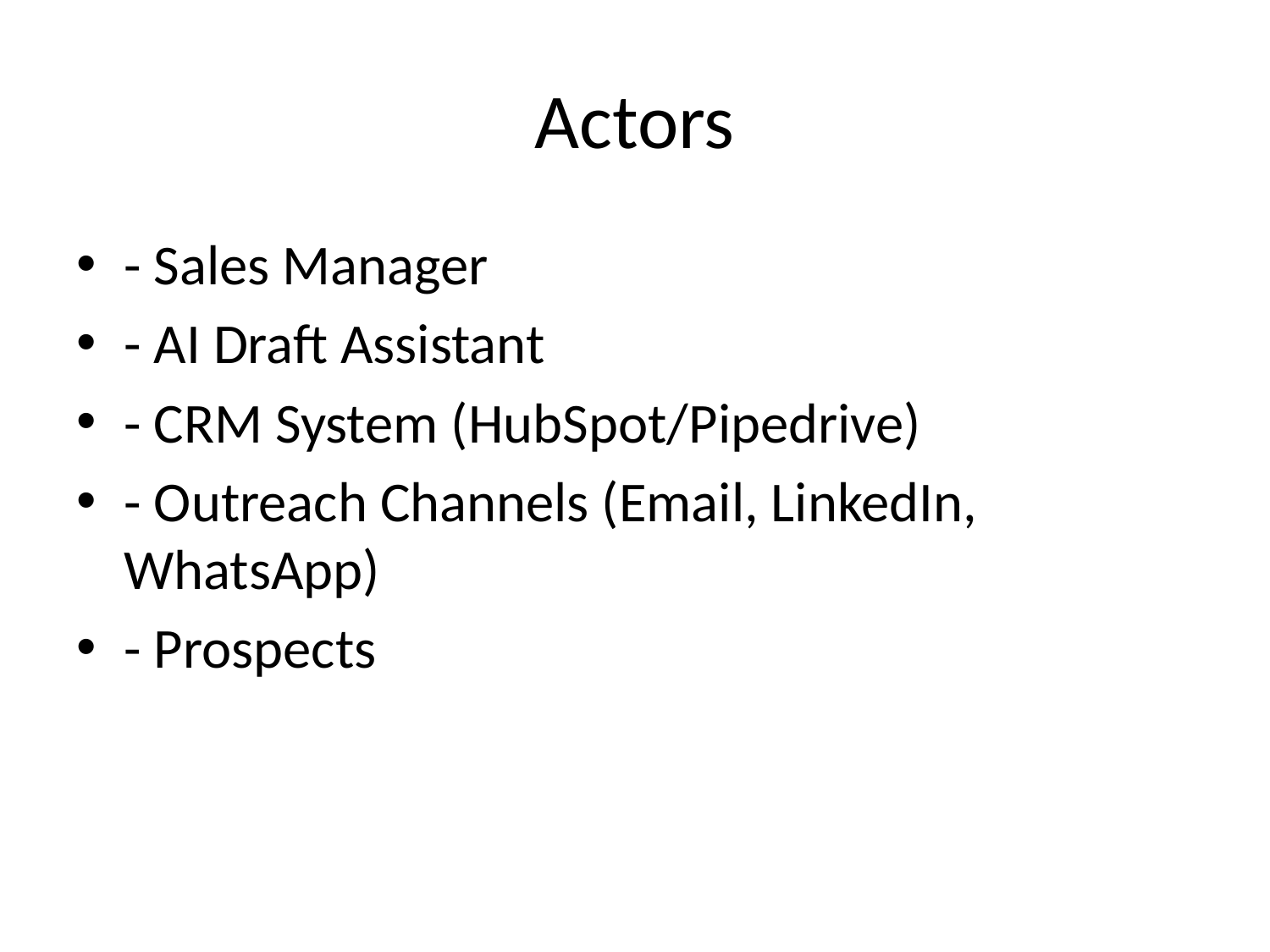

# Actors
- Sales Manager
- AI Draft Assistant
- CRM System (HubSpot/Pipedrive)
- Outreach Channels (Email, LinkedIn, WhatsApp)
- Prospects